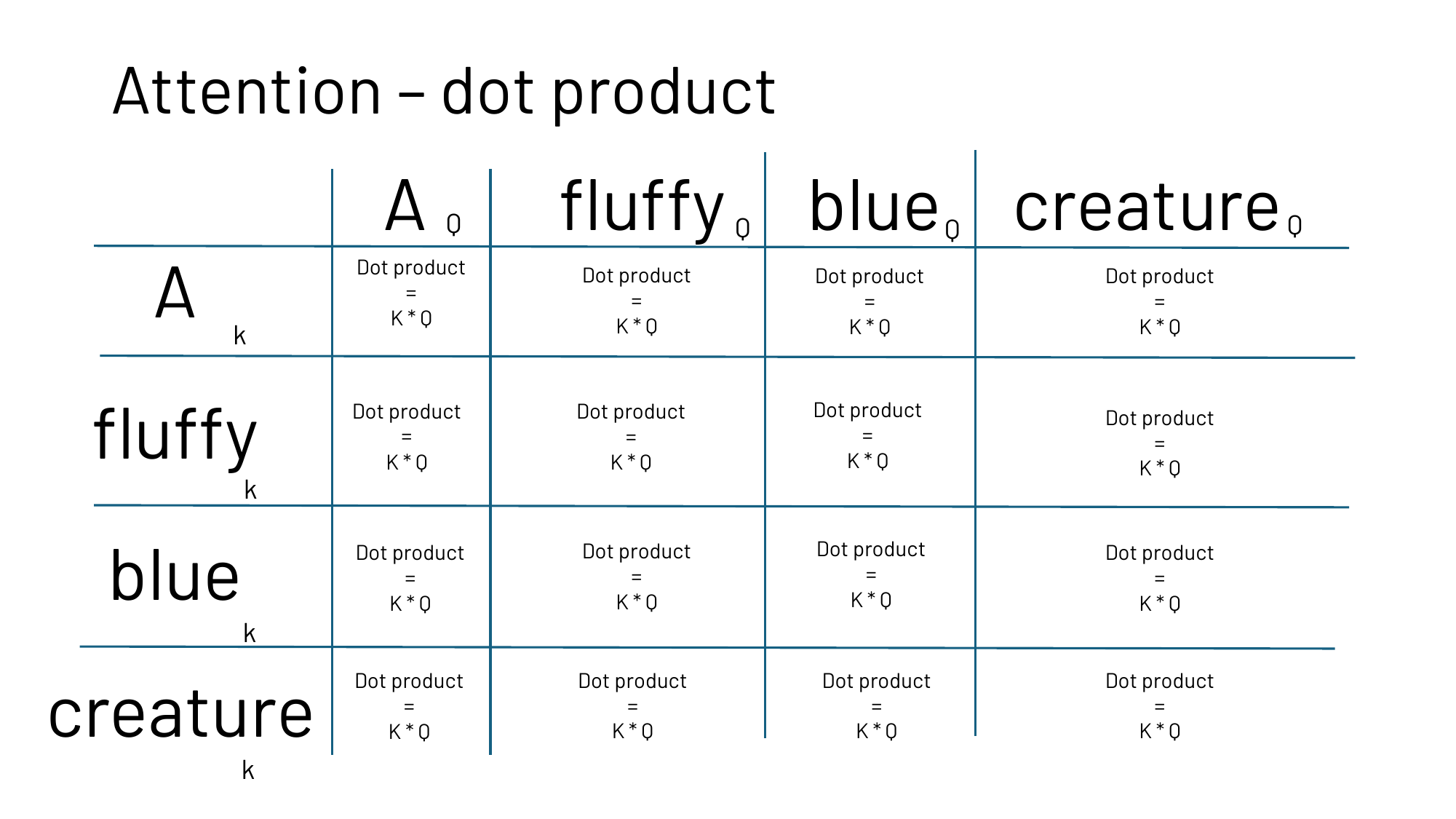

# Attention – dot product
fluffy
blue
creature
A
Q
Q
Q
Q
A
Dot product =
K * Q
Dot product =
K * Q
Dot product =
K * Q
Dot product =
K * Q
k
fluffy
Dot product =
K * Q
Dot product =
K * Q
Dot product =
K * Q
Dot product =
K * Q
k
blue
Dot product =
K * Q
Dot product =
K * Q
Dot product =
K * Q
Dot product =
K * Q
k
creature
Dot product =
K * Q
Dot product =
K * Q
Dot product =
K * Q
Dot product =
K * Q
k